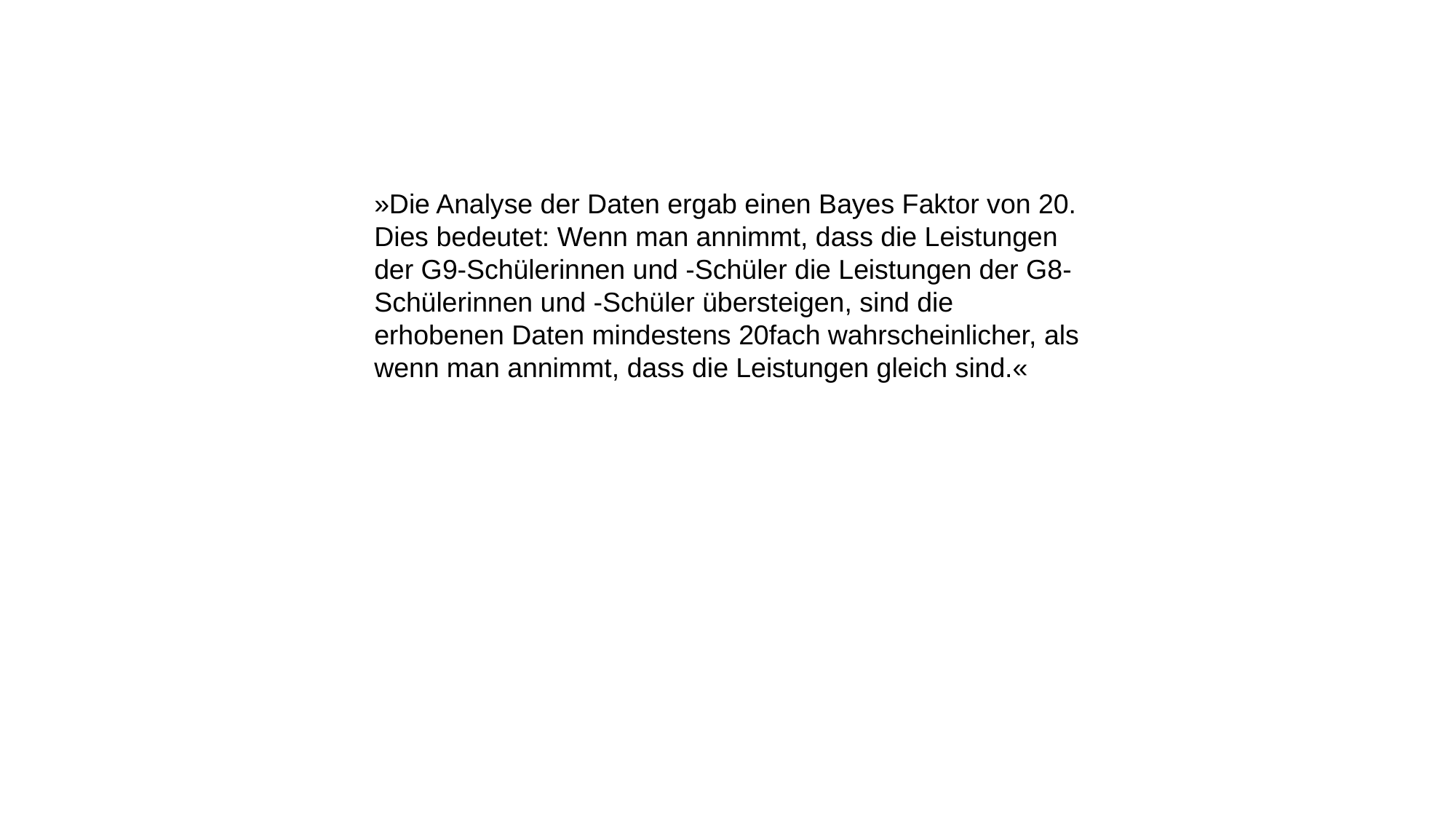

»Die Analyse der Daten ergab einen Bayes Faktor von 20. Dies bedeutet: Wenn man annimmt, dass die Leistungen der G9-Schülerinnen und -Schüler die Leistungen der G8-Schülerinnen und -Schüler übersteigen, sind die erhobenen Daten mindestens 20fach wahrscheinlicher, als wenn man annimmt, dass die Leistungen gleich sind.«